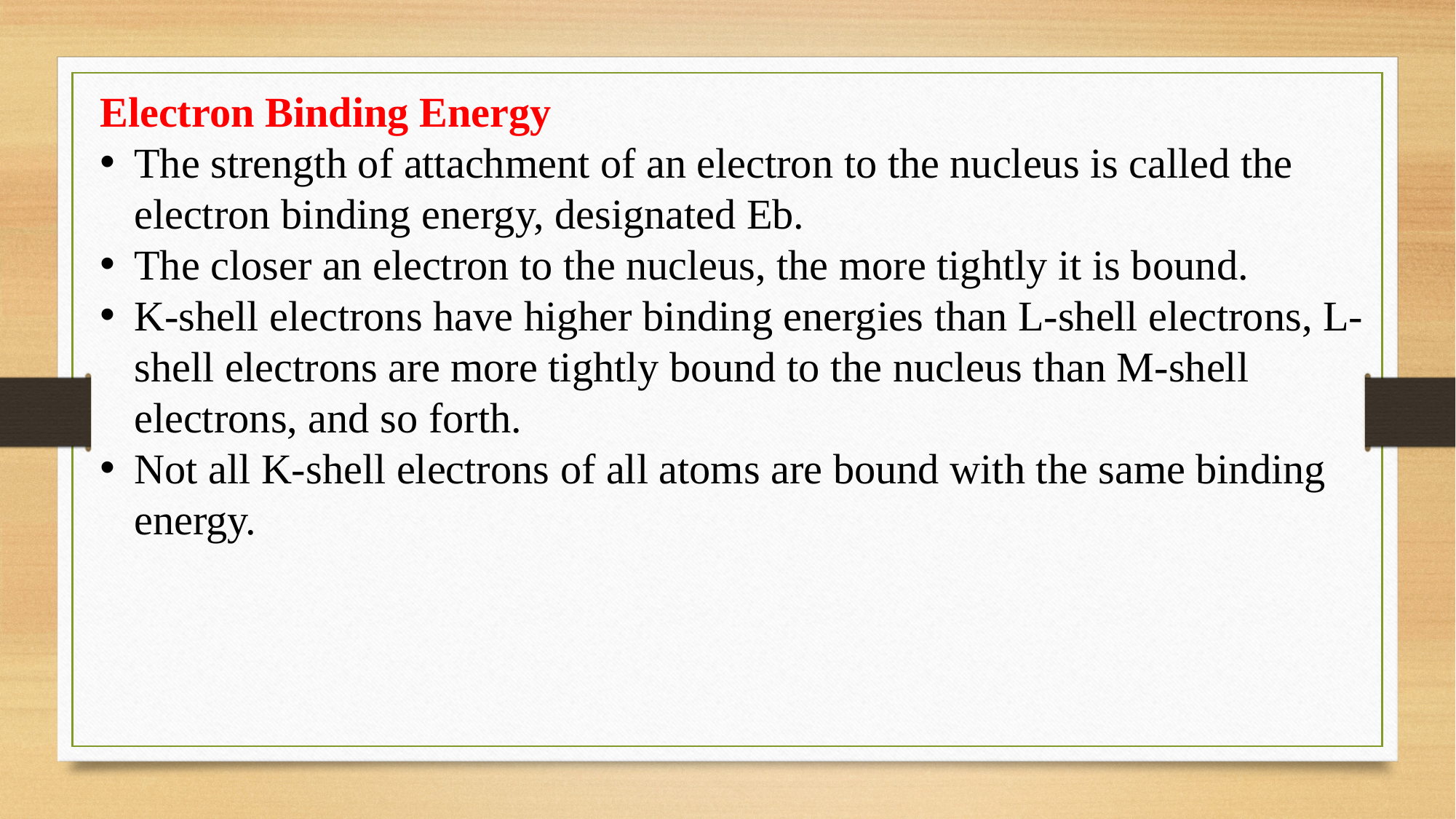

Electron Binding Energy
The strength of attachment of an electron to the nucleus is called the electron binding energy, designated Eb.
The closer an electron to the nucleus, the more tightly it is bound.
K-shell electrons have higher binding energies than L-shell electrons, L-shell electrons are more tightly bound to the nucleus than M-shell electrons, and so forth.
Not all K-shell electrons of all atoms are bound with the same binding energy.